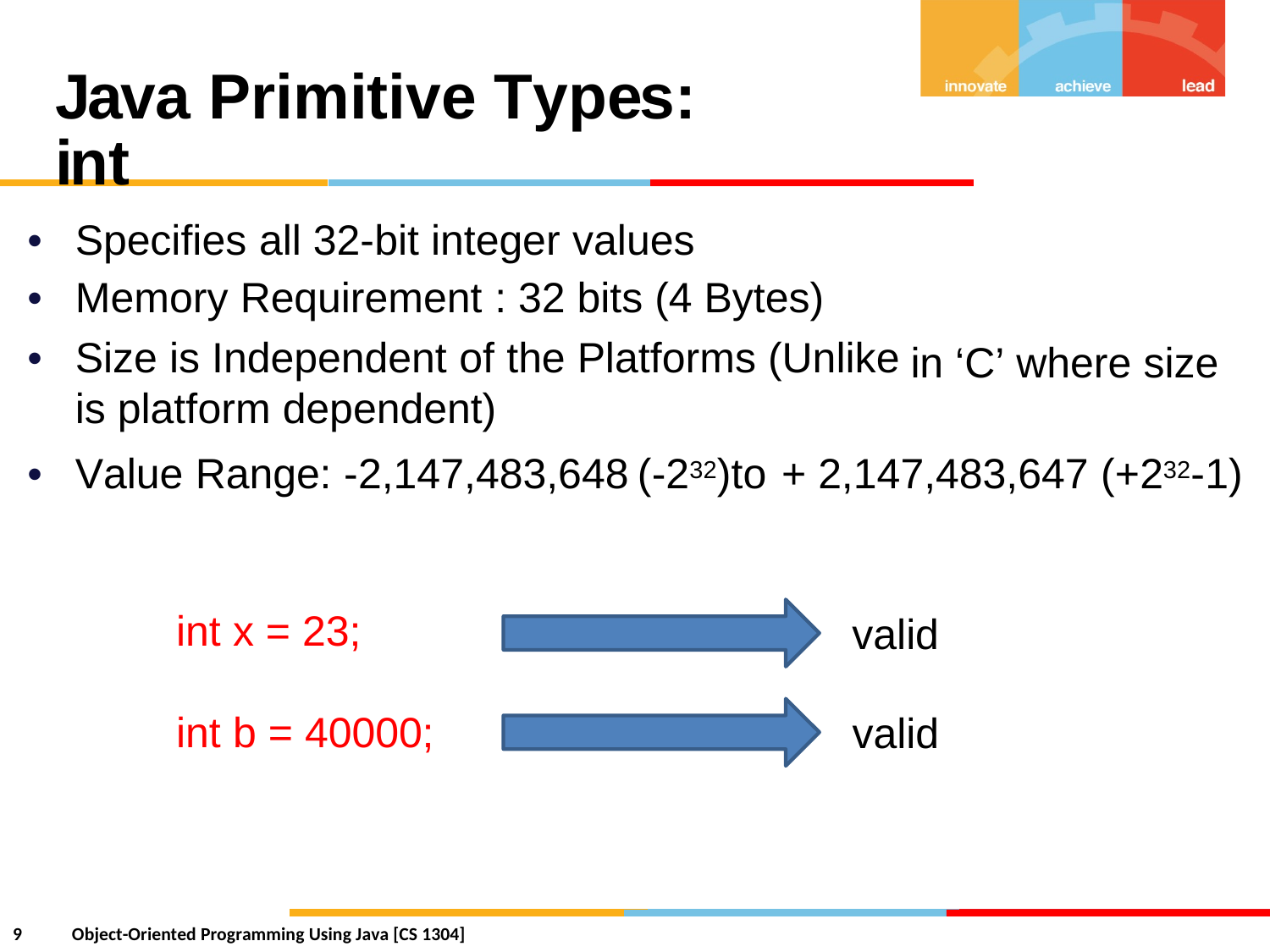

Java Primitive Types: int

•
•
•
Specifies all 32-bit integer values
Memory Requirement : 32 bits (4 Bytes)
Size is Independent of the Platforms (Unlike
is platform dependent)
in ‘C’ where size
(-232)to
2,147,483,647 (+232-1)
•
Value Range: -2,147,483,648
+

int x = 23;
valid

int b = 40000;
valid

9
Object-Oriented Programming Using Java [CS 1304]